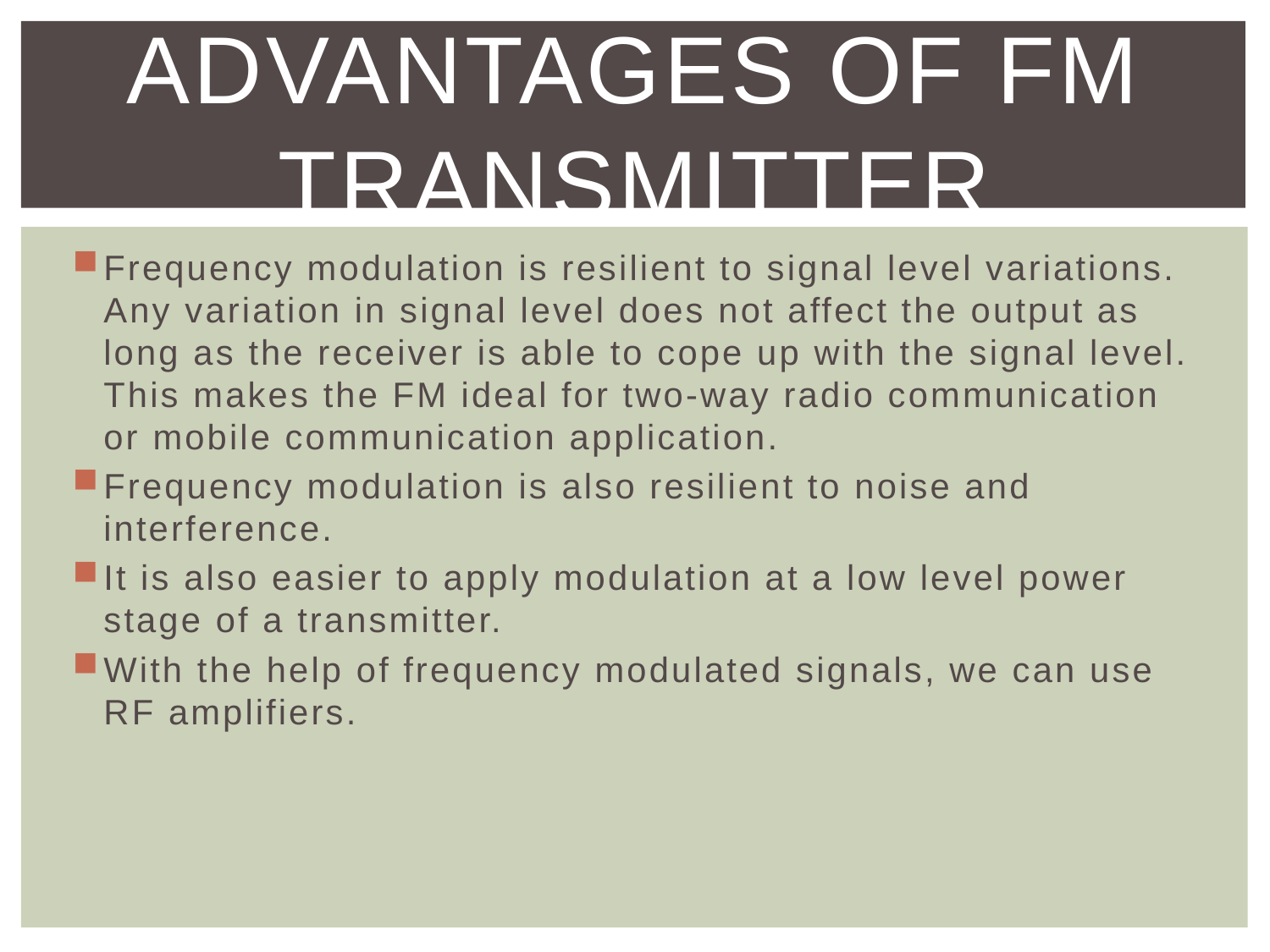

# ADVANTAGES OF FM TRANSMITTER
Frequency modulation is resilient to signal level variations. Any variation in signal level does not affect the output as long as the receiver is able to cope up with the signal level. This makes the FM ideal for two-way radio communication or mobile communication application.
Frequency modulation is also resilient to noise and interference.
It is also easier to apply modulation at a low level power stage of a transmitter.
With the help of frequency modulated signals, we can use RF amplifiers.